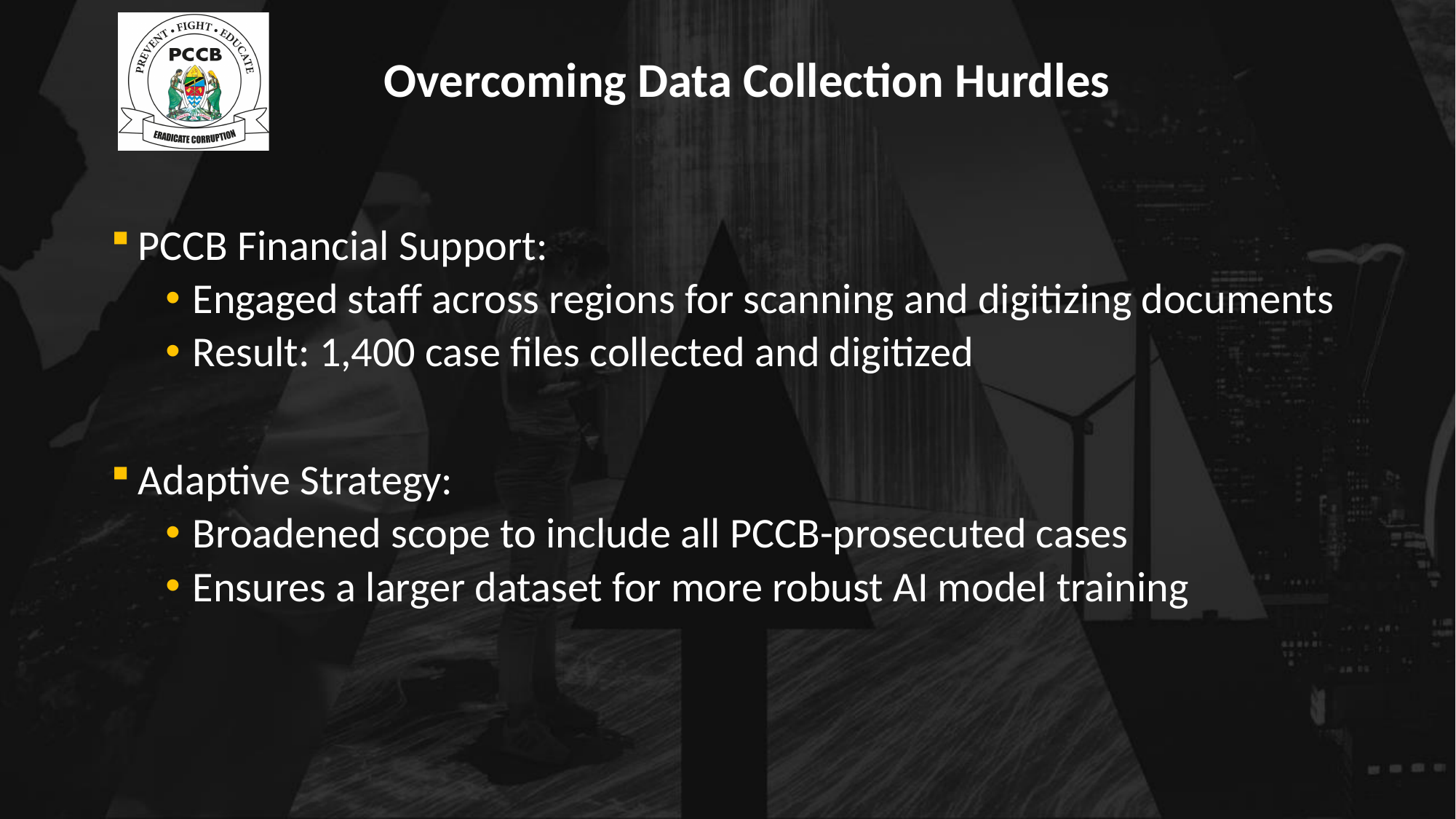

# Overcoming Data Collection Hurdles
PCCB Financial Support:
Engaged staff across regions for scanning and digitizing documents
Result: 1,400 case files collected and digitized

Adaptive Strategy:
Broadened scope to include all PCCB-prosecuted cases
Ensures a larger dataset for more robust AI model training